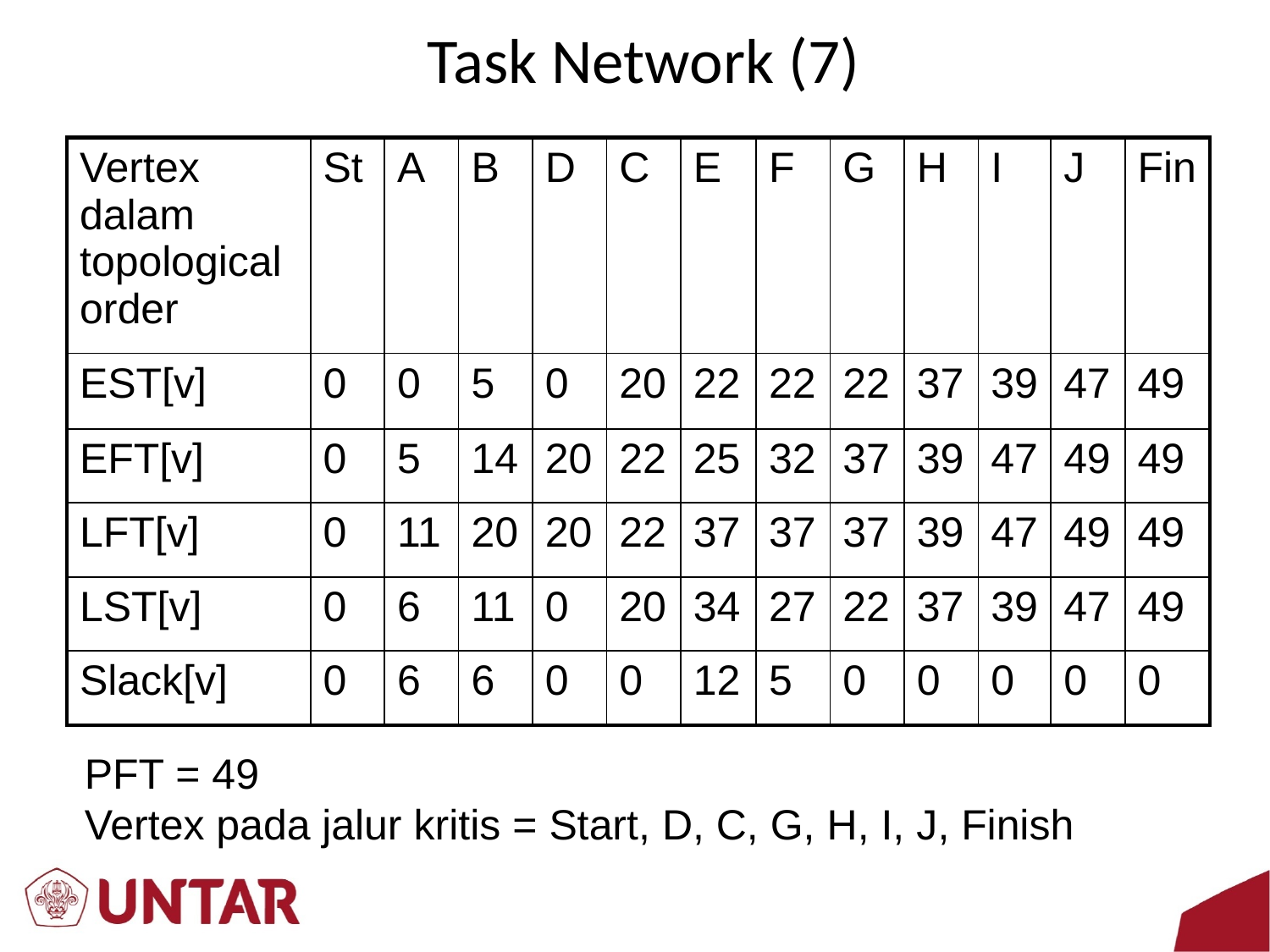

# Task Network (7)
| Vertex dalam topological order | St | A | B | D | C | E | F | G | H | I | J | Fin |
| --- | --- | --- | --- | --- | --- | --- | --- | --- | --- | --- | --- | --- |
| EST[v] | 0 | 0 | 5 | 0 | 20 | 22 | 22 | 22 | 37 | 39 | 47 | 49 |
| EFT[v] | 0 | 5 | 14 | 20 | 22 | 25 | 32 | 37 | 39 | 47 | 49 | 49 |
| LFT[v] | 0 | 11 | 20 | 20 | 22 | 37 | 37 | 37 | 39 | 47 | 49 | 49 |
| LST[v] | 0 | 6 | 11 | 0 | 20 | 34 | 27 | 22 | 37 | 39 | 47 | 49 |
| Slack[v] | 0 | 6 | 6 | 0 | 0 | 12 | 5 | 0 | 0 | 0 | 0 | 0 |
PFT = 49
Vertex pada jalur kritis = Start, D, C, G, H, I, J, Finish